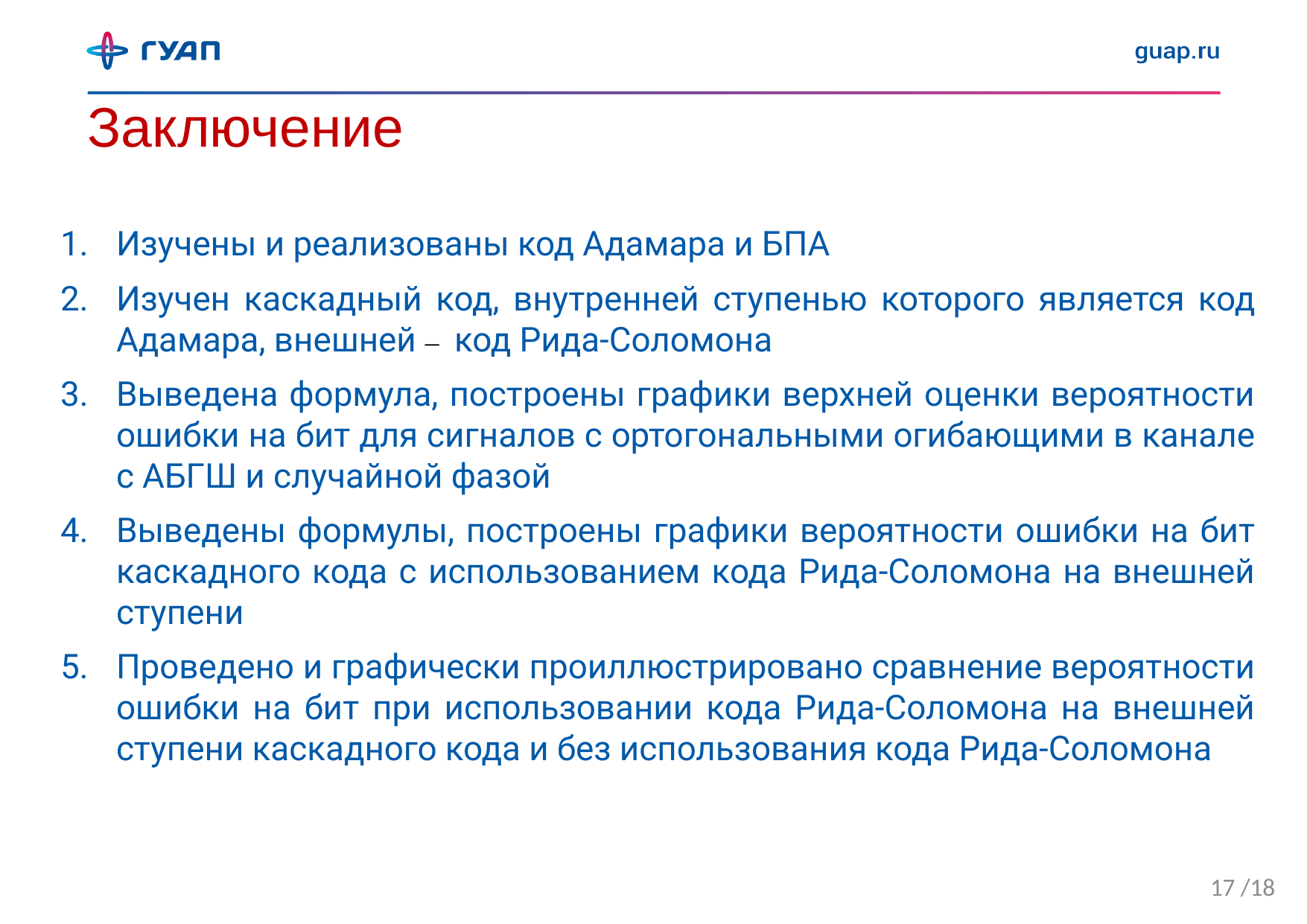

Заключение
Изучены и реализованы код Адамара и БПА
Изучен каскадный код, внутренней ступенью которого является код Адамара, внешней –  код Рида-Соломона
Выведена формула, построены графики верхней оценки вероятности ошибки на бит для сигналов с ортогональными огибающими в канале с АБГШ и случайной фазой
Выведены формулы, построены графики вероятности ошибки на бит каскадного кода с использованием кода Рида-Соломона на внешней ступени
Проведено и графически проиллюстрировано сравнение вероятности ошибки на бит при использовании кода Рида-Соломона на внешней ступени каскадного кода и без использования кода Рида-Соломона

17 /18